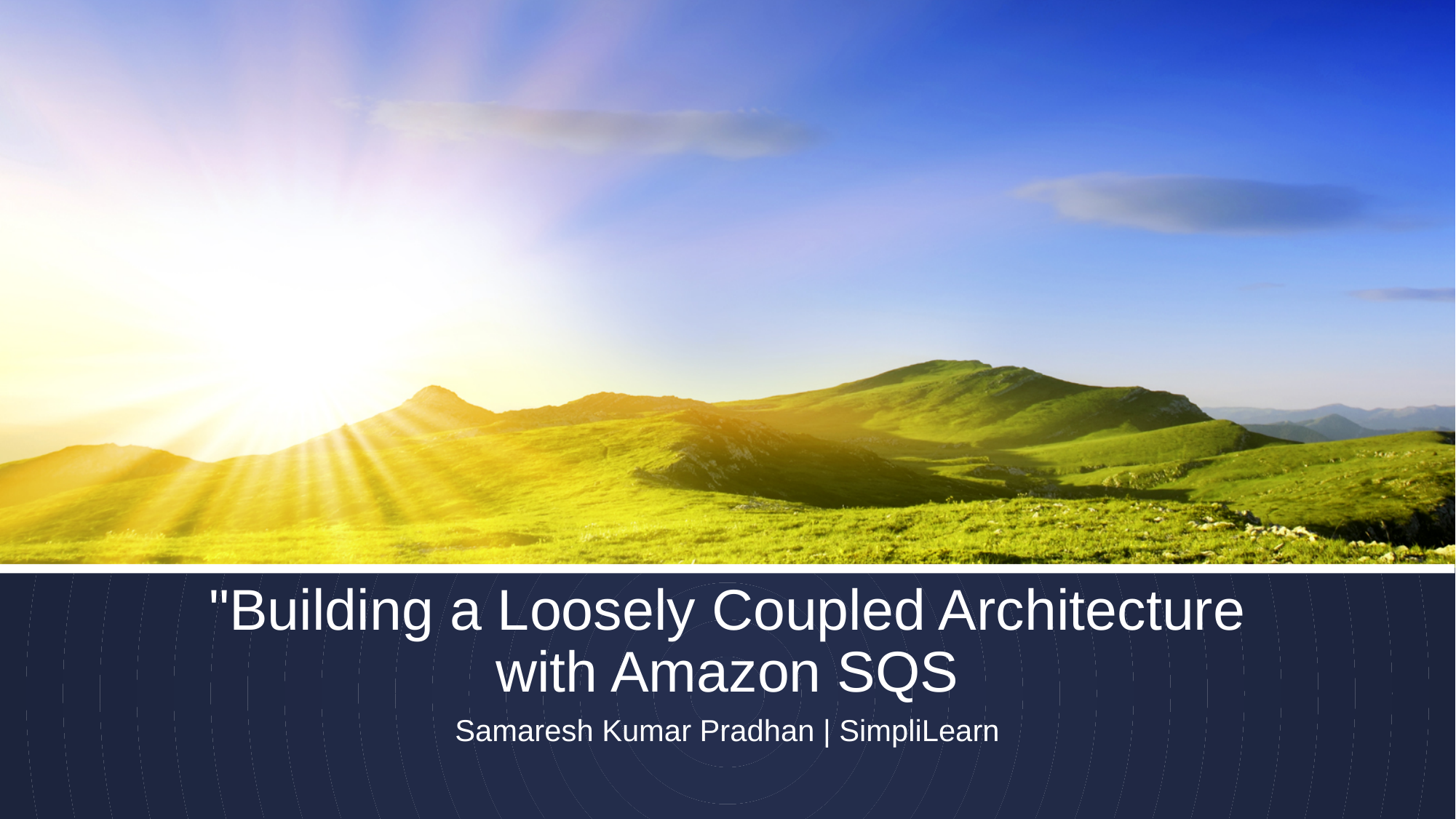

# "Building a Loosely Coupled Architecture with Amazon SQS
Samaresh Kumar Pradhan | SimpliLearn